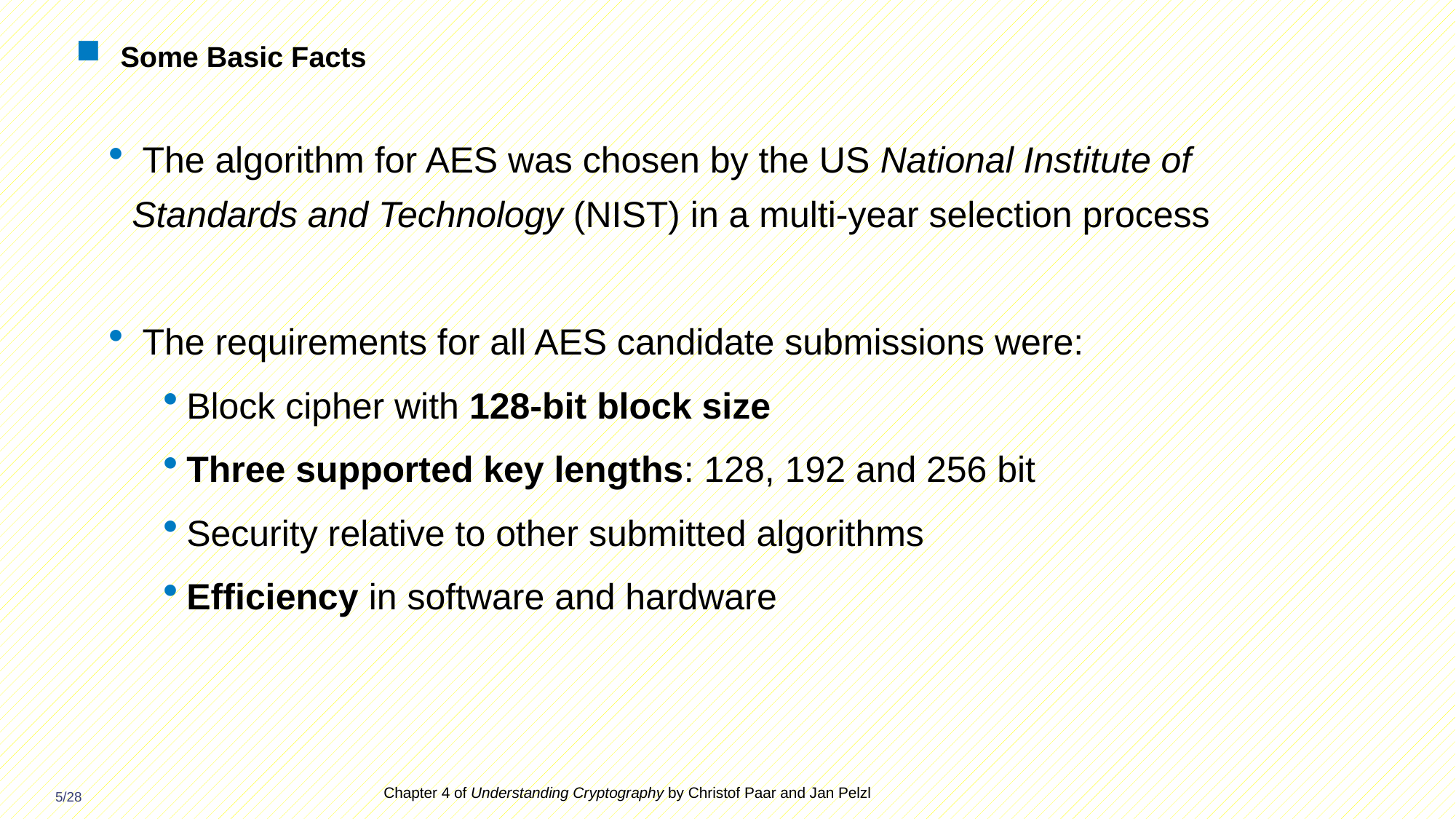

# Some Basic Facts
 The algorithm for AES was chosen by the US National Institute of Standards and Technology (NIST) in a multi-year selection process

 The requirements for all AES candidate submissions were:
Block cipher with 128-bit block size
Three supported key lengths: 128, 192 and 256 bit
Security relative to other submitted algorithms
Efficiency in software and hardware

Chapter 4 of Understanding Cryptography by Christof Paar and Jan Pelzl
5/28